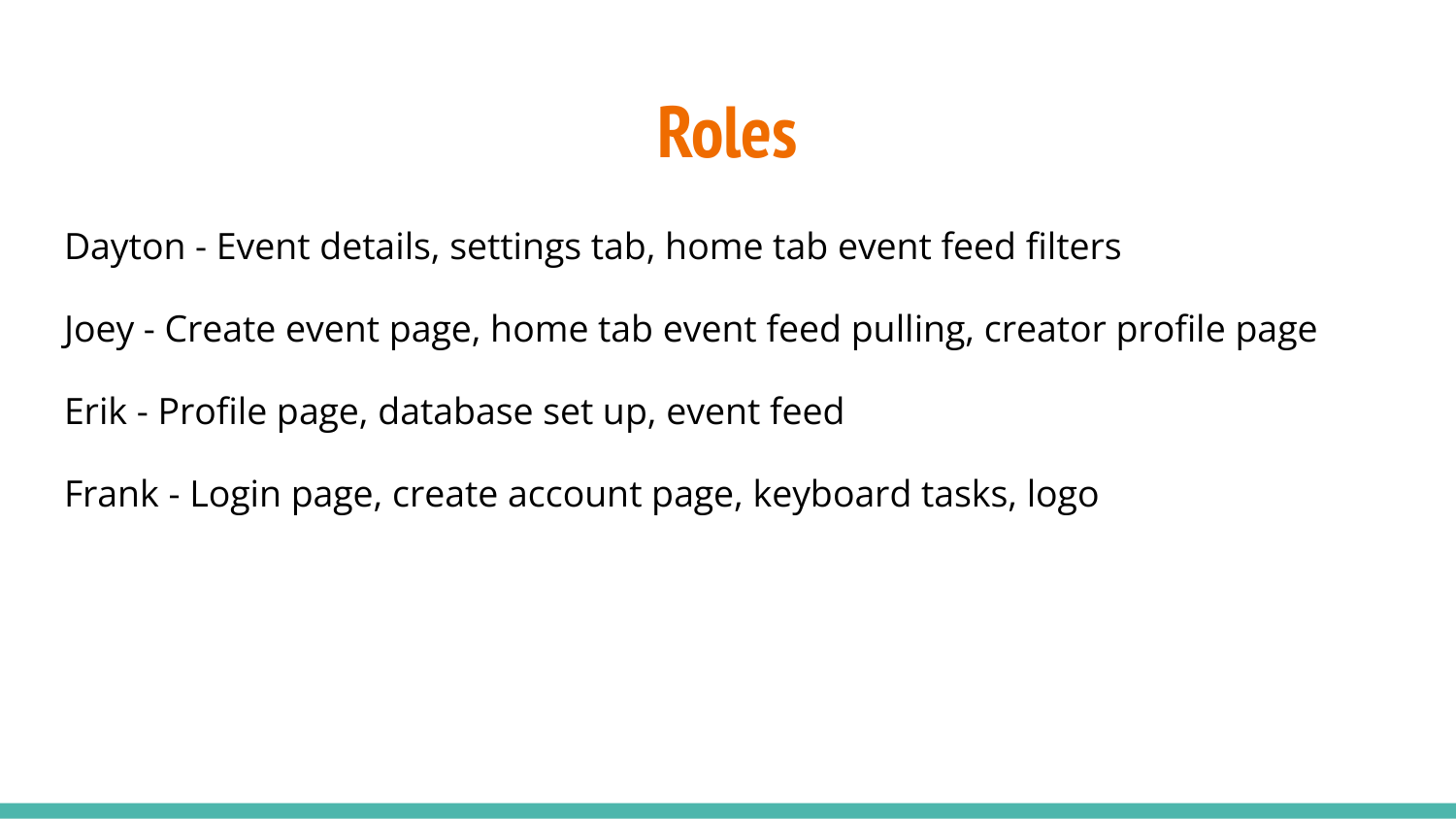

# Roles
Dayton - Event details, settings tab, home tab event feed filters
Joey - Create event page, home tab event feed pulling, creator profile page
Erik - Profile page, database set up, event feed
Frank - Login page, create account page, keyboard tasks, logo